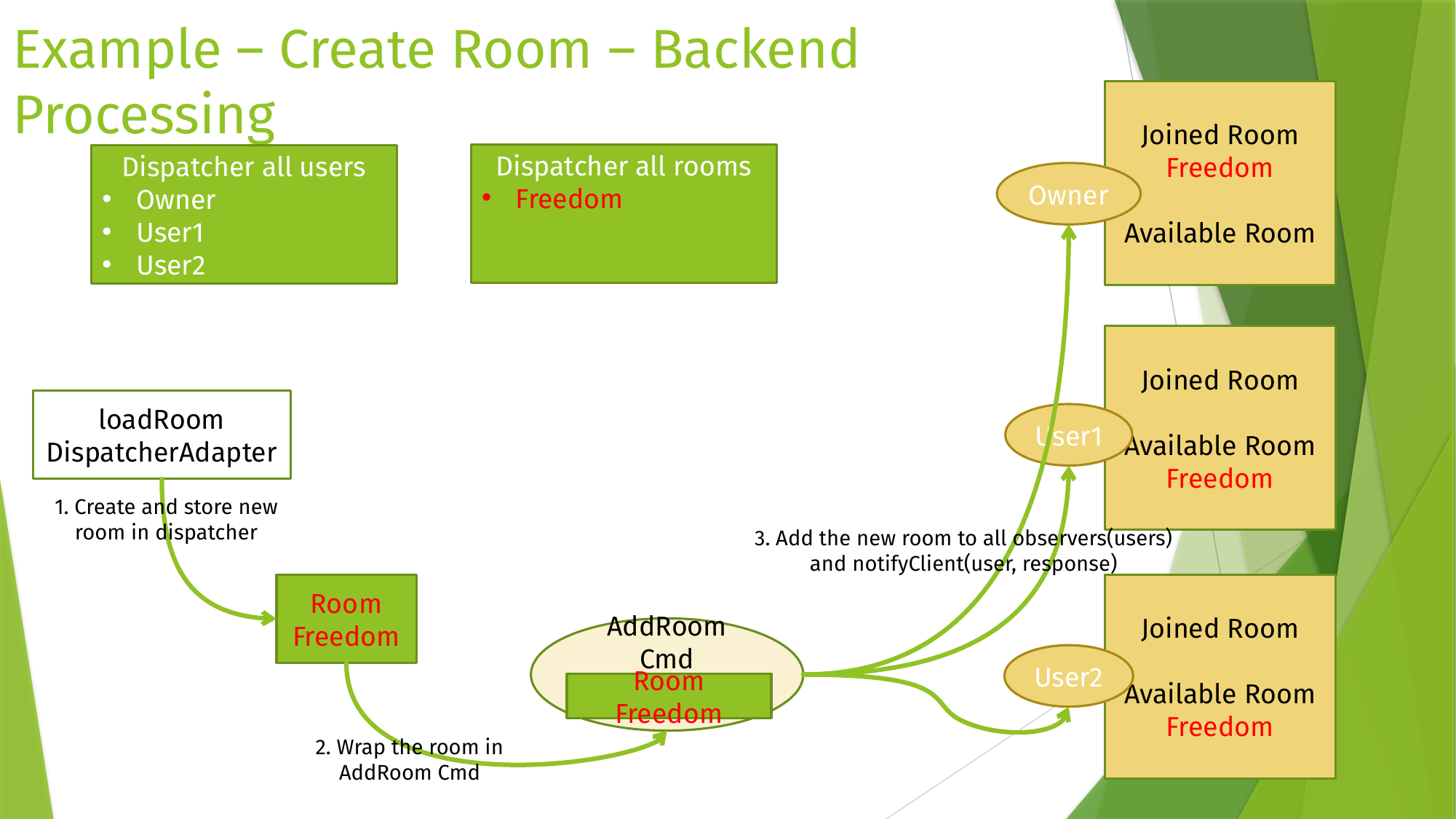

# Example – Create Room – Backend Processing
Joined Room
Freedom

Available Room
Dispatcher all rooms
Freedom

Dispatcher all users
Owner
User1
User2
Owner
Joined Room

Available Room
Freedom
loadRoom
DispatcherAdapter
User1
1. Create and store new room in dispatcher
3. Add the new room to all observers(users)
and notifyClient(user, response)
Room
Freedom
Joined Room

Available Room
Freedom
AddRoom Cmd

User2
Room Freedom
2. Wrap the room in AddRoom Cmd